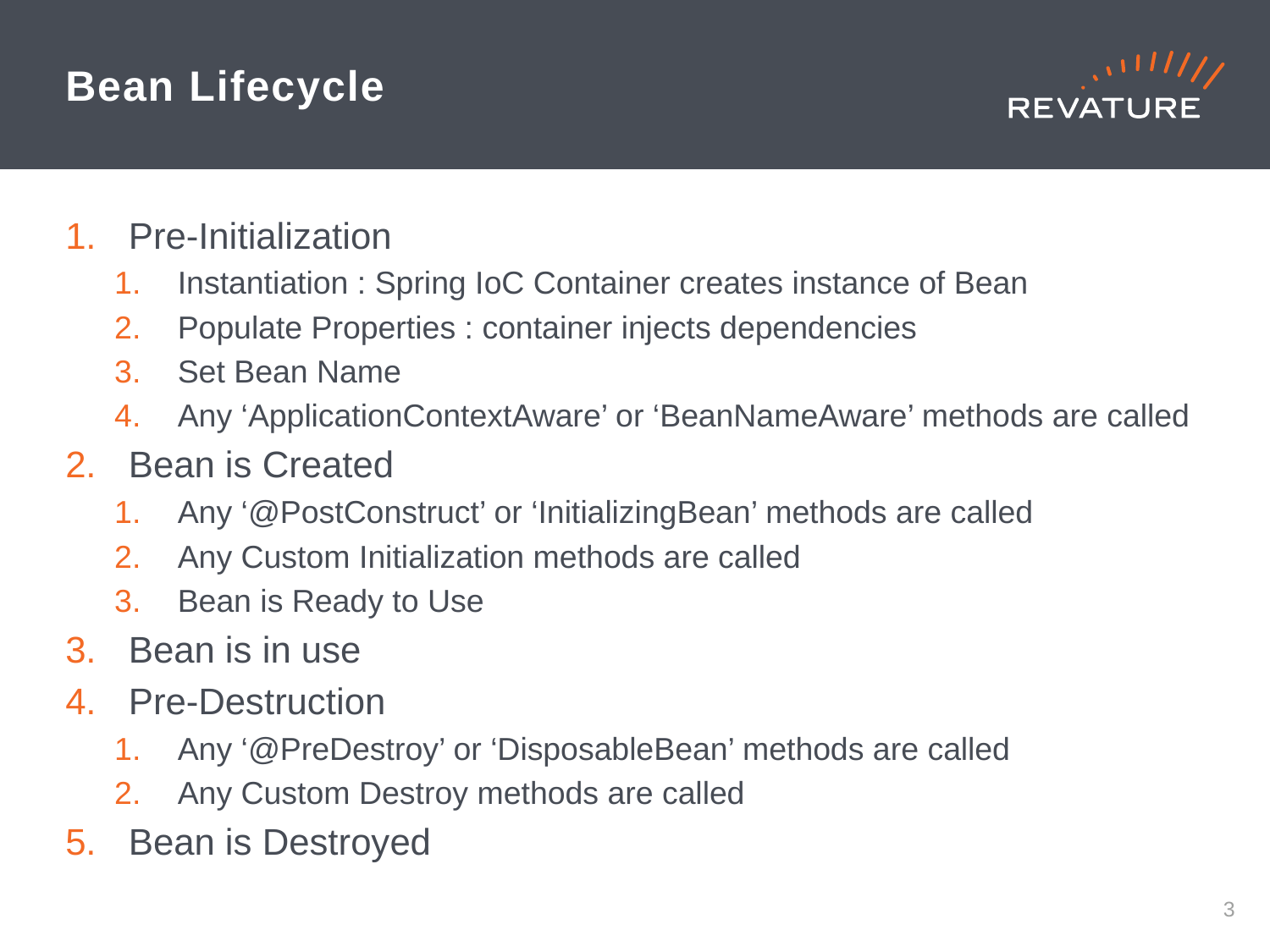

# Bean Lifecycle
Pre-Initialization
Instantiation : Spring IoC Container creates instance of Bean
Populate Properties : container injects dependencies
Set Bean Name
Any ‘ApplicationContextAware’ or ‘BeanNameAware’ methods are called
Bean is Created
Any ‘@PostConstruct’ or ‘InitializingBean’ methods are called
Any Custom Initialization methods are called
Bean is Ready to Use
Bean is in use
Pre-Destruction
Any ‘@PreDestroy’ or ‘DisposableBean’ methods are called
Any Custom Destroy methods are called
Bean is Destroyed

3